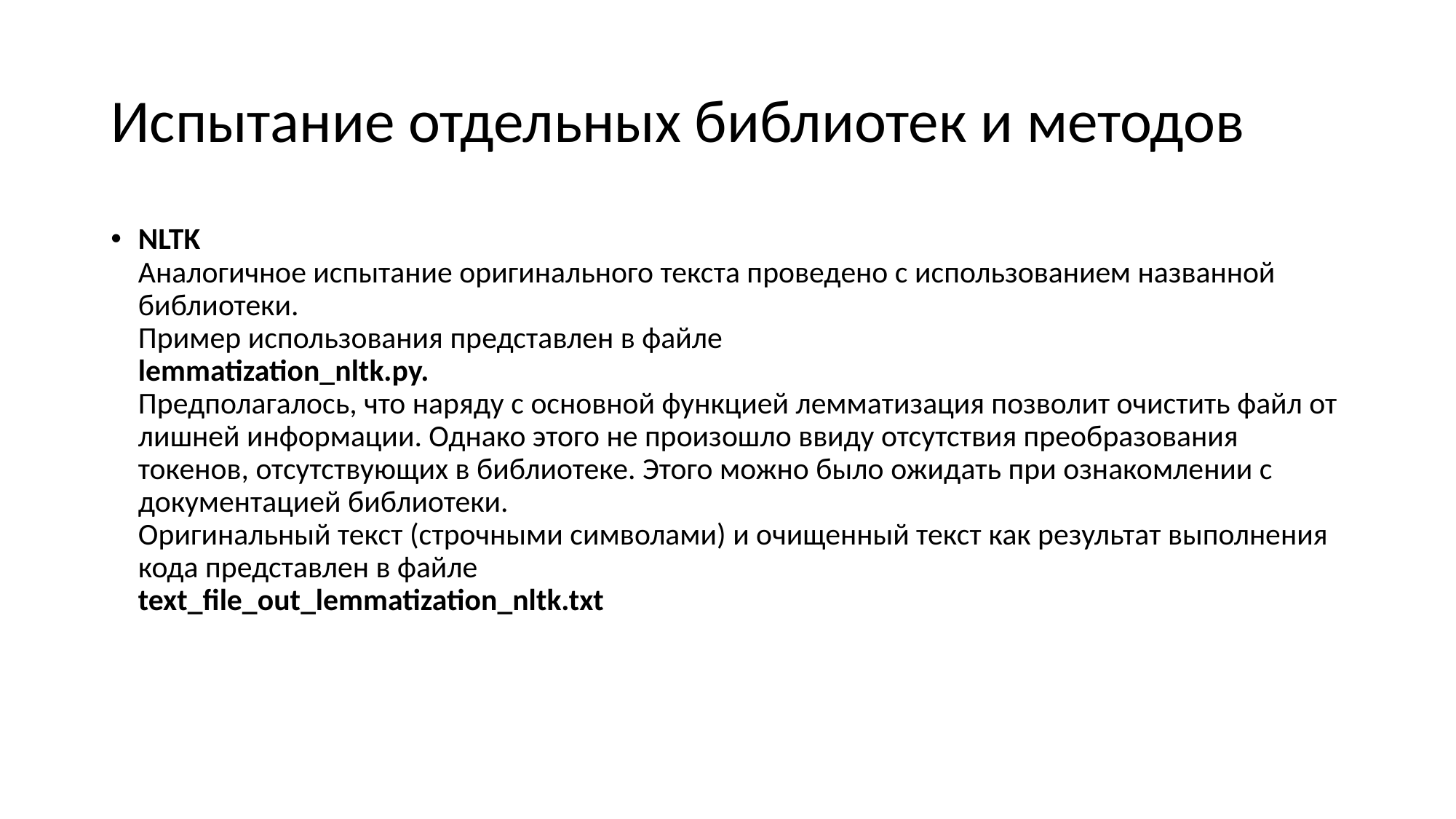

# Испытание отдельных библиотек и методов
NLTK
Аналогичное испытание оригинального текста проведено с использованием названной библиотеки.
Пример использования представлен в файле
lemmatization_nltk.py.
Предполагалось, что наряду с основной функцией лемматизация позволит очистить файл от лишней информации. Однако этого не произошло ввиду отсутствия преобразования токенов, отсутствующих в библиотеке. Этого можно было ожидать при ознакомлении с документацией библиотеки.
Оригинальный текст (строчными символами) и очищенный текст как результат выполнения кода представлен в файле
text_file_out_lemmatization_nltk.txt